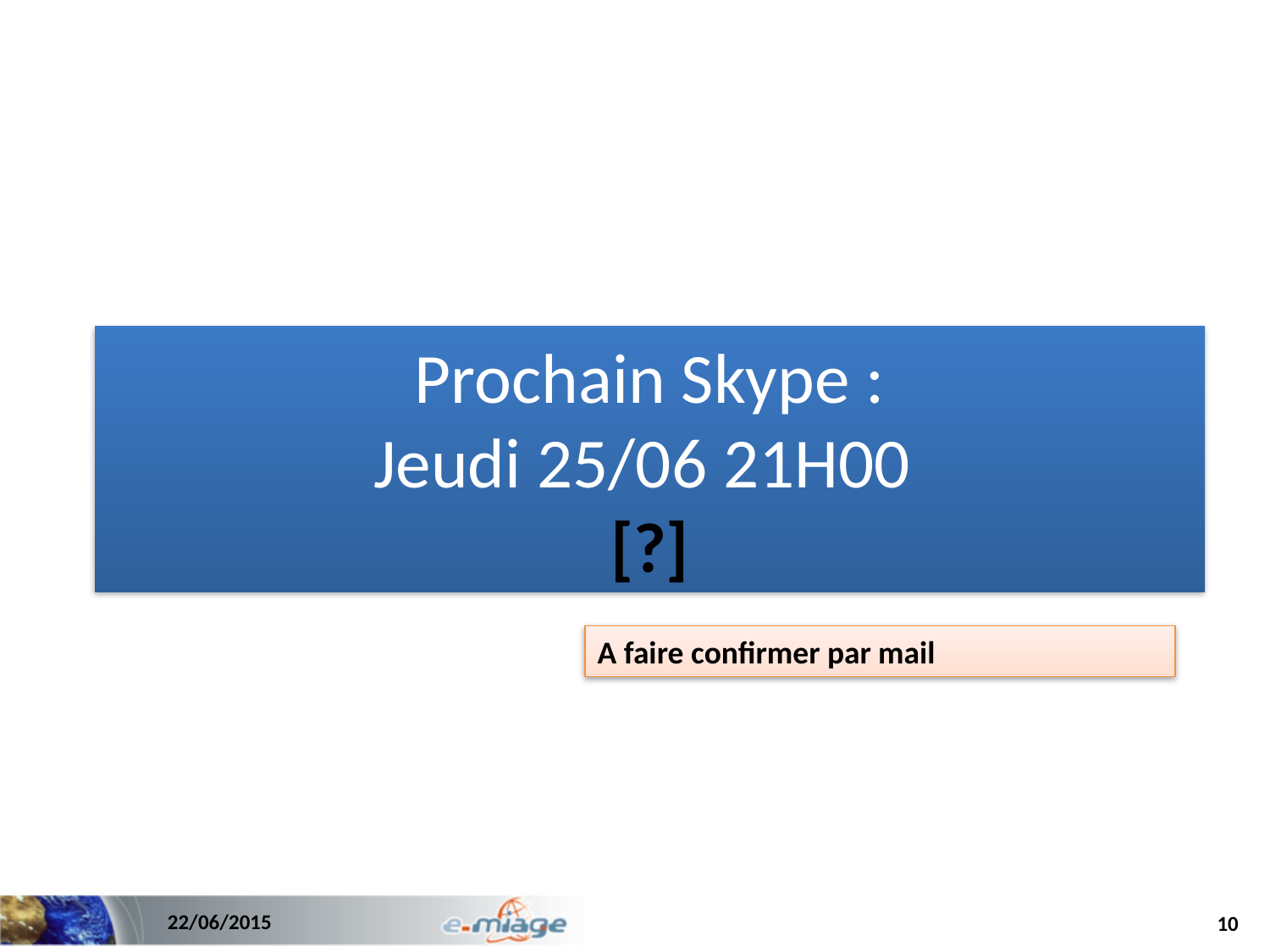

Prochain Skype :
Jeudi 25/06 21H00
[?]
A faire confirmer par mail